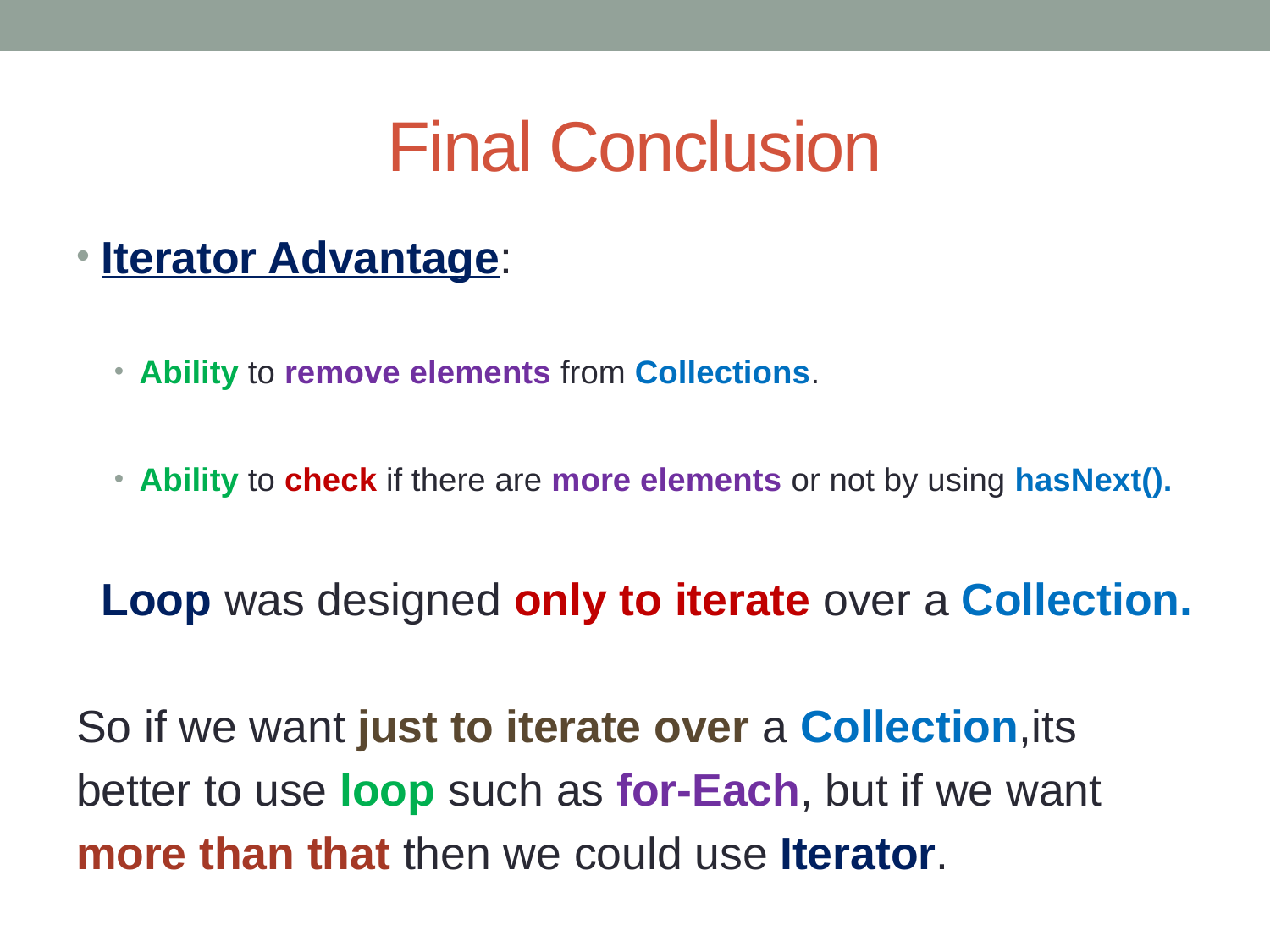

# Final Conclusion
Iterator Advantage:

Ability to remove elements from Collections.

Ability to check if there are more elements or not by using hasNext().

  Loop was designed only to iterate over a Collection.

So if we want just to iterate over a Collection,its
better to use loop such as for-Each, but if we want
more than that then we could use Iterator.